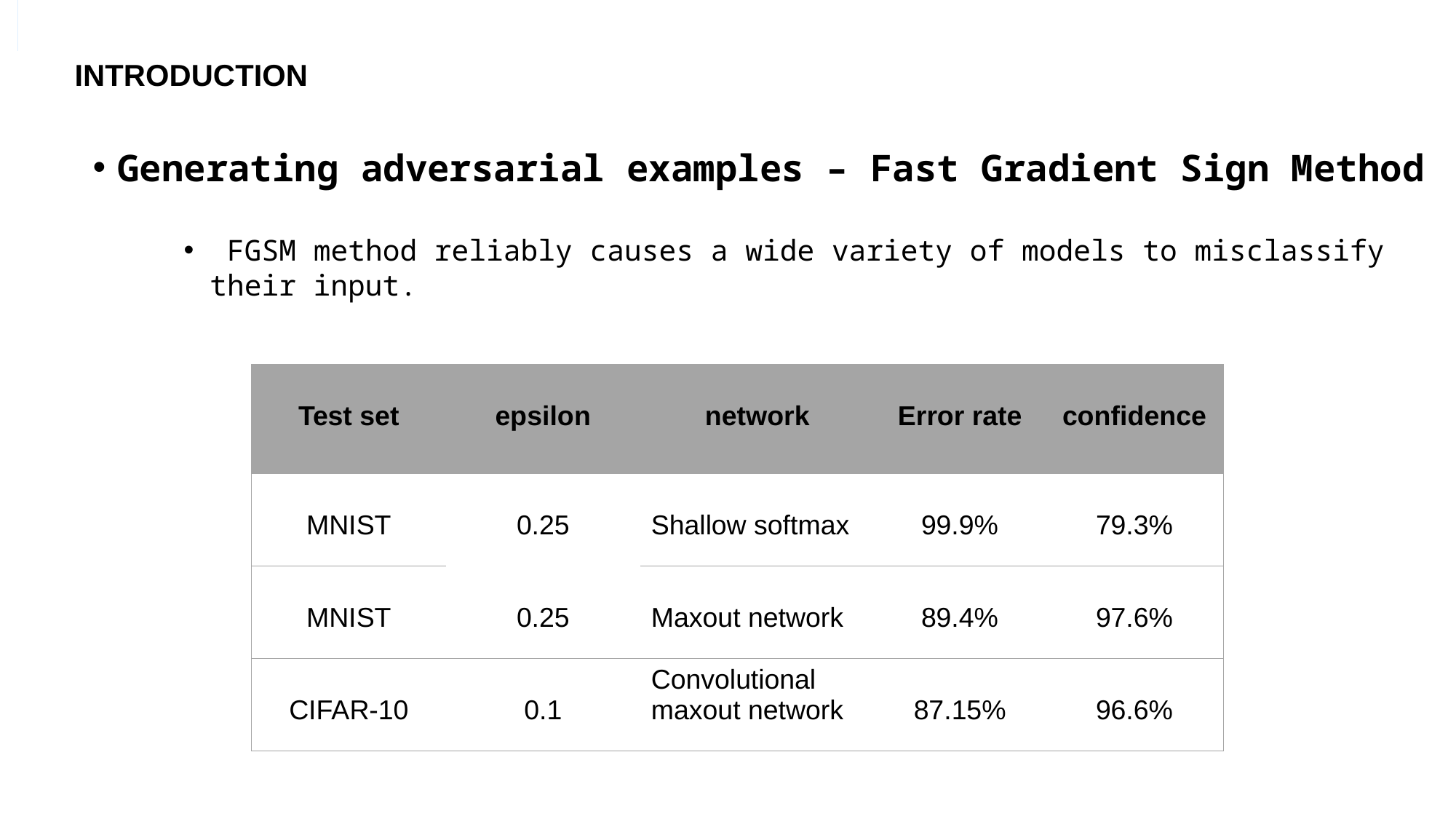

# INTRODUCTION
Generating adversarial examples – Fast Gradient Sign Method
 FGSM method reliably causes a wide variety of models to misclassify their input.

| Test set | epsilon | network | Error rate | confidence |
| --- | --- | --- | --- | --- |
| MNIST | 0.25 | Shallow softmax | 99.9% | 79.3% |
| MNIST | 0.25 | Maxout network | 89.4% | 97.6% |
| CIFAR-10 | 0.1 | Convolutional maxout network | 87.15% | 96.6% |